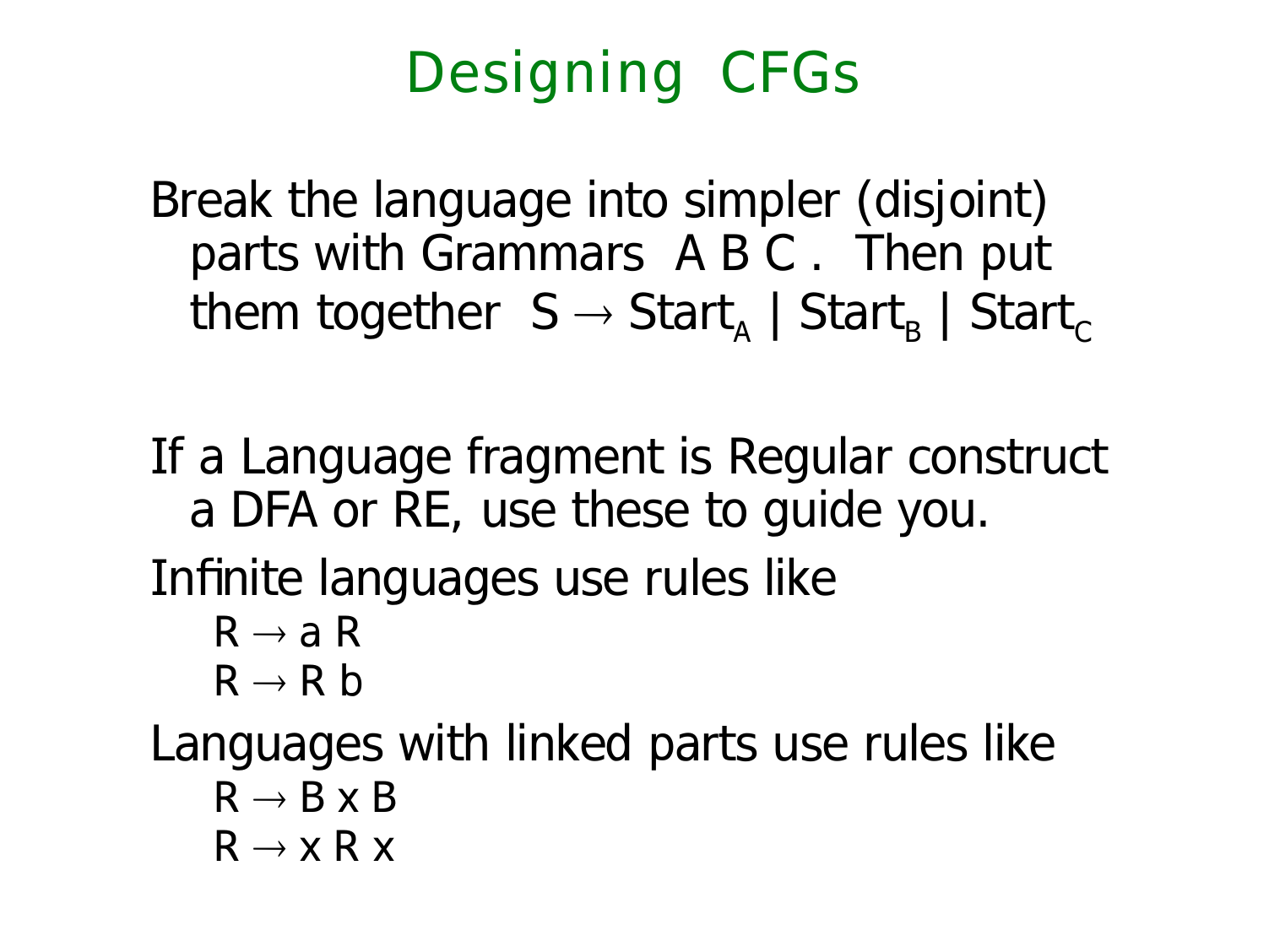

# Designing  CFGs
Break the language into simpler (disjoint) parts with Grammars  A B C .  Then put them together  S → StartA | StartB | StartC

If a Language fragment is Regular construct a DFA or RE, use these to guide you.
Infinite languages use rules like
R → a R
R → R b
Languages with linked parts use rules like
R → B x B
R → x R x